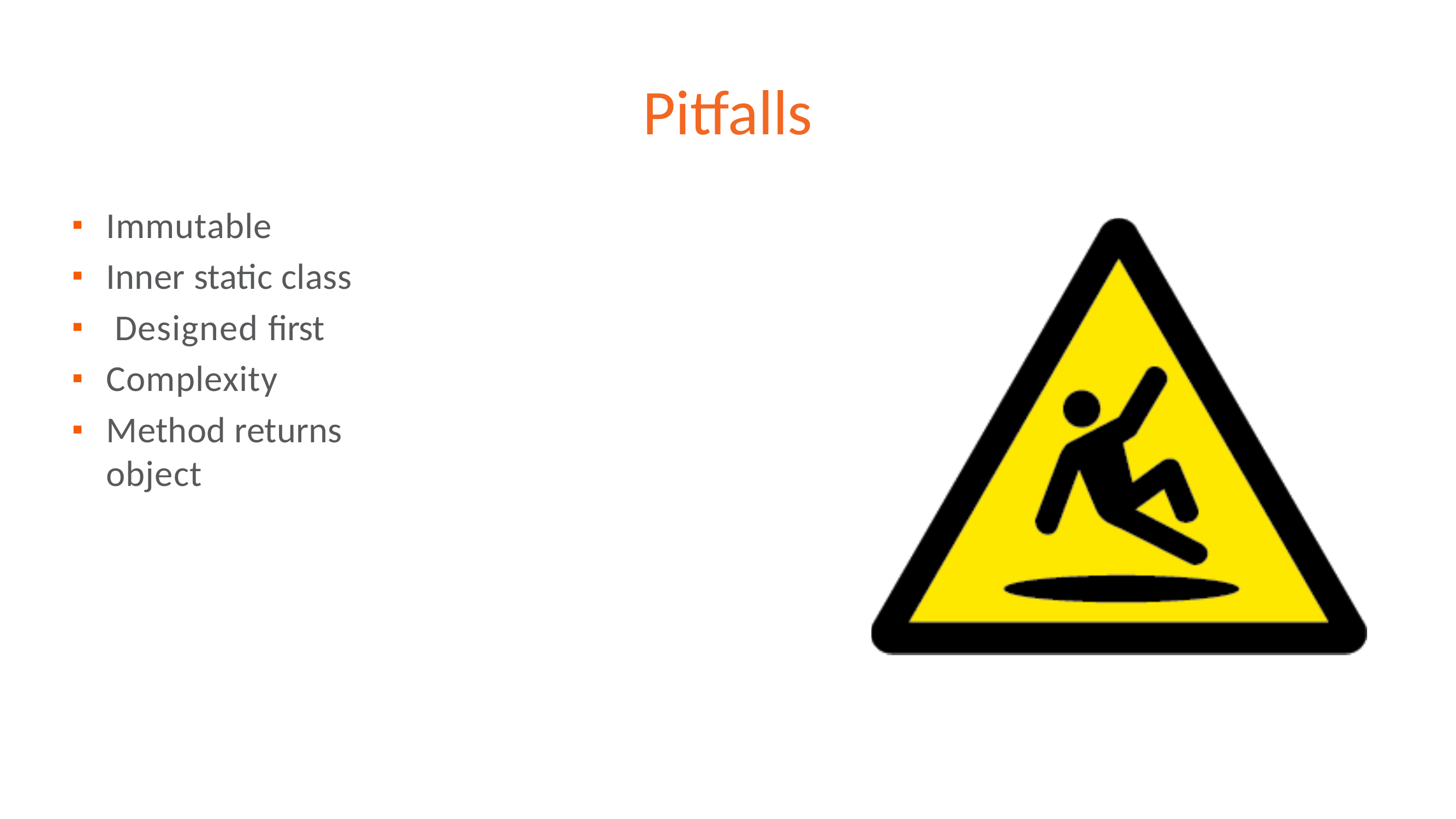

# Pitfalls
▪
▪
▪
▪
▪
Immutable  Inner static class  Designed first  Complexity
Method returns object